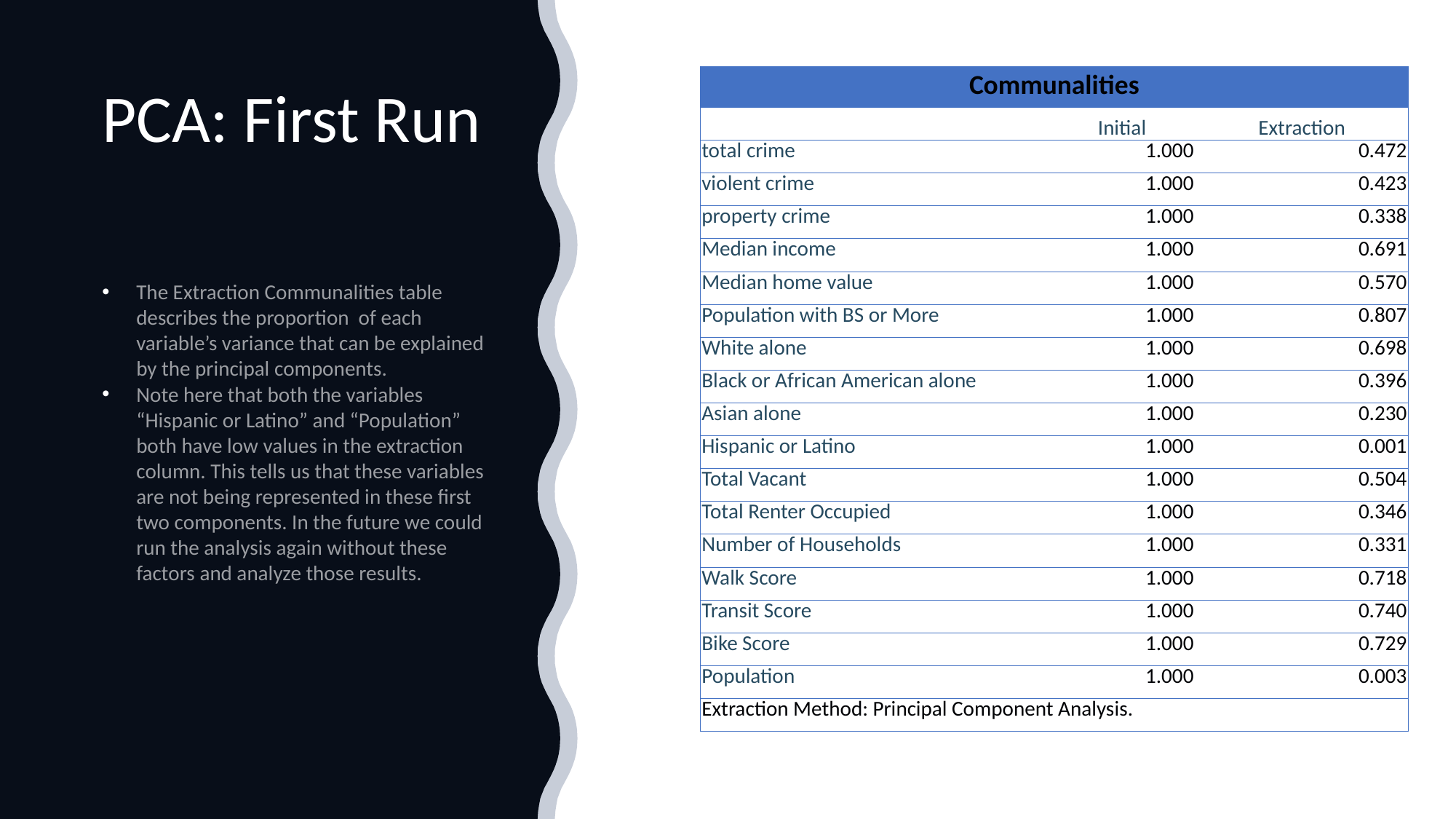

| Communalities |  |  |
| --- | --- | --- |
|  | Initial | Extraction |
| total crime | 1.000 | 0.472 |
| violent crime | 1.000 | 0.423 |
| property crime | 1.000 | 0.338 |
| Median income | 1.000 | 0.691 |
| Median home value | 1.000 | 0.570 |
| Population with BS or More | 1.000 | 0.807 |
| White alone | 1.000 | 0.698 |
| Black or African American alone | 1.000 | 0.396 |
| Asian alone | 1.000 | 0.230 |
| Hispanic or Latino | 1.000 | 0.001 |
| Total Vacant | 1.000 | 0.504 |
| Total Renter Occupied | 1.000 | 0.346 |
| Number of Households | 1.000 | 0.331 |
| Walk Score | 1.000 | 0.718 |
| Transit Score | 1.000 | 0.740 |
| Bike Score | 1.000 | 0.729 |
| Population | 1.000 | 0.003 |
| Extraction Method: Principal Component Analysis. |  |  |
PCA: First Run
The Extraction Communalities table describes the proportion  of each variable’s variance that can be explained by the principal components.
Note here that both the variables “Hispanic or Latino” and “Population” both have low values in the extraction column. This tells us that these variables are not being represented in these first two components. In the future we could run the analysis again without these factors and analyze those results.